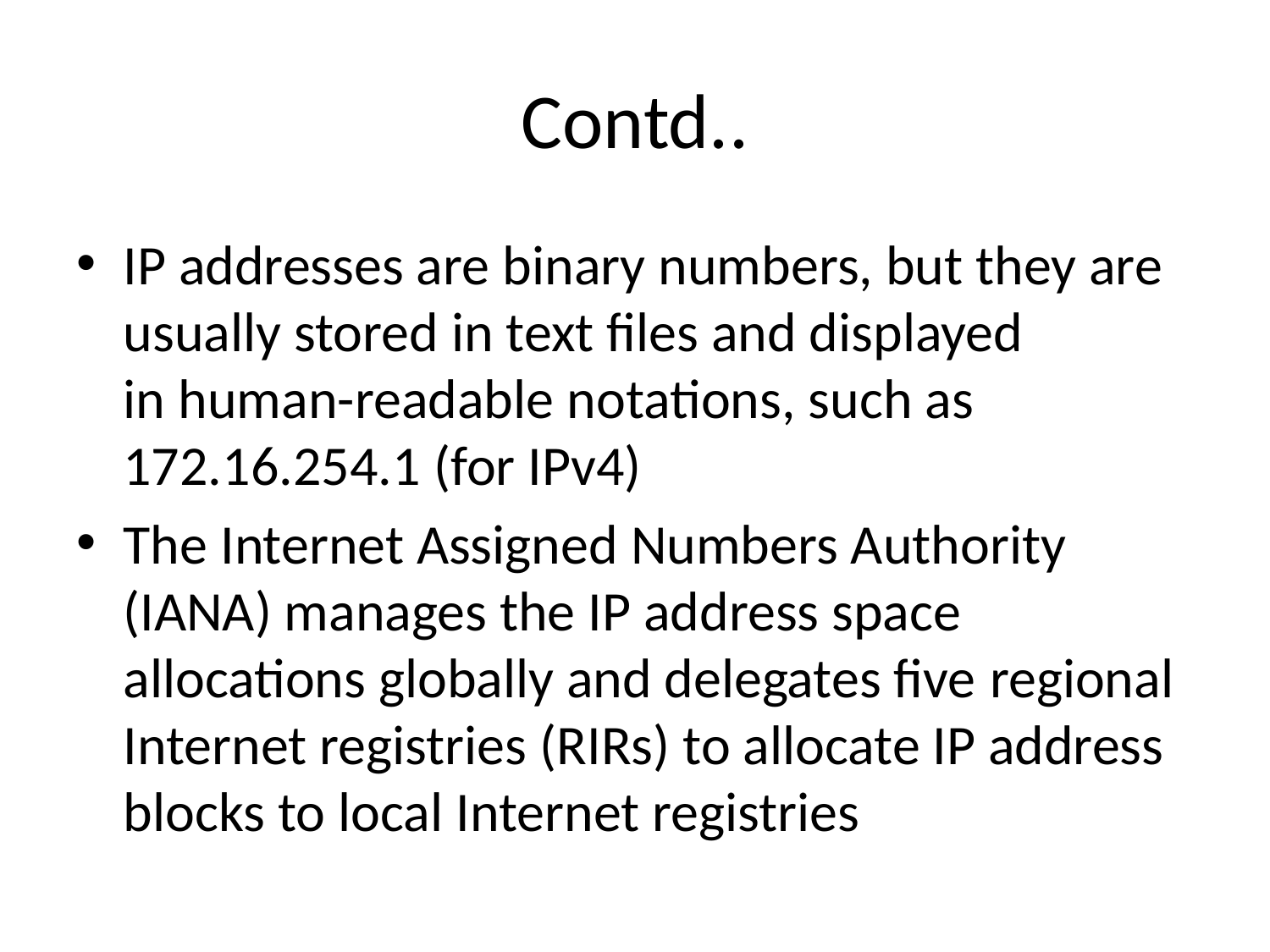

# Contd..
IP addresses are binary numbers, but they are usually stored in text files and displayed in human-readable notations, such as 172.16.254.1 (for IPv4)
The Internet Assigned Numbers Authority (IANA) manages the IP address space allocations globally and delegates five regional Internet registries (RIRs) to allocate IP address blocks to local Internet registries